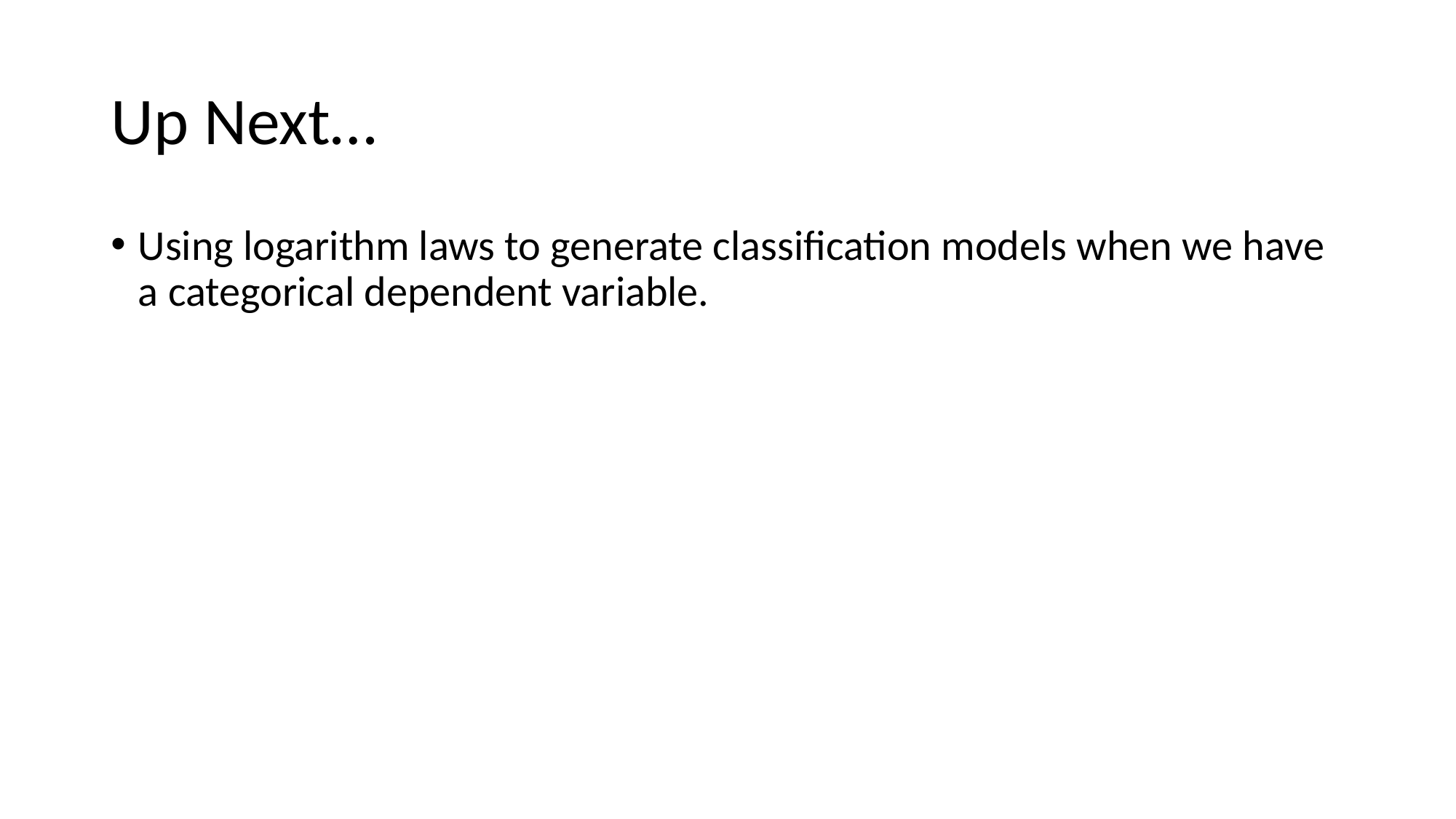

# Up Next…
Using logarithm laws to generate classification models when we have a categorical dependent variable.